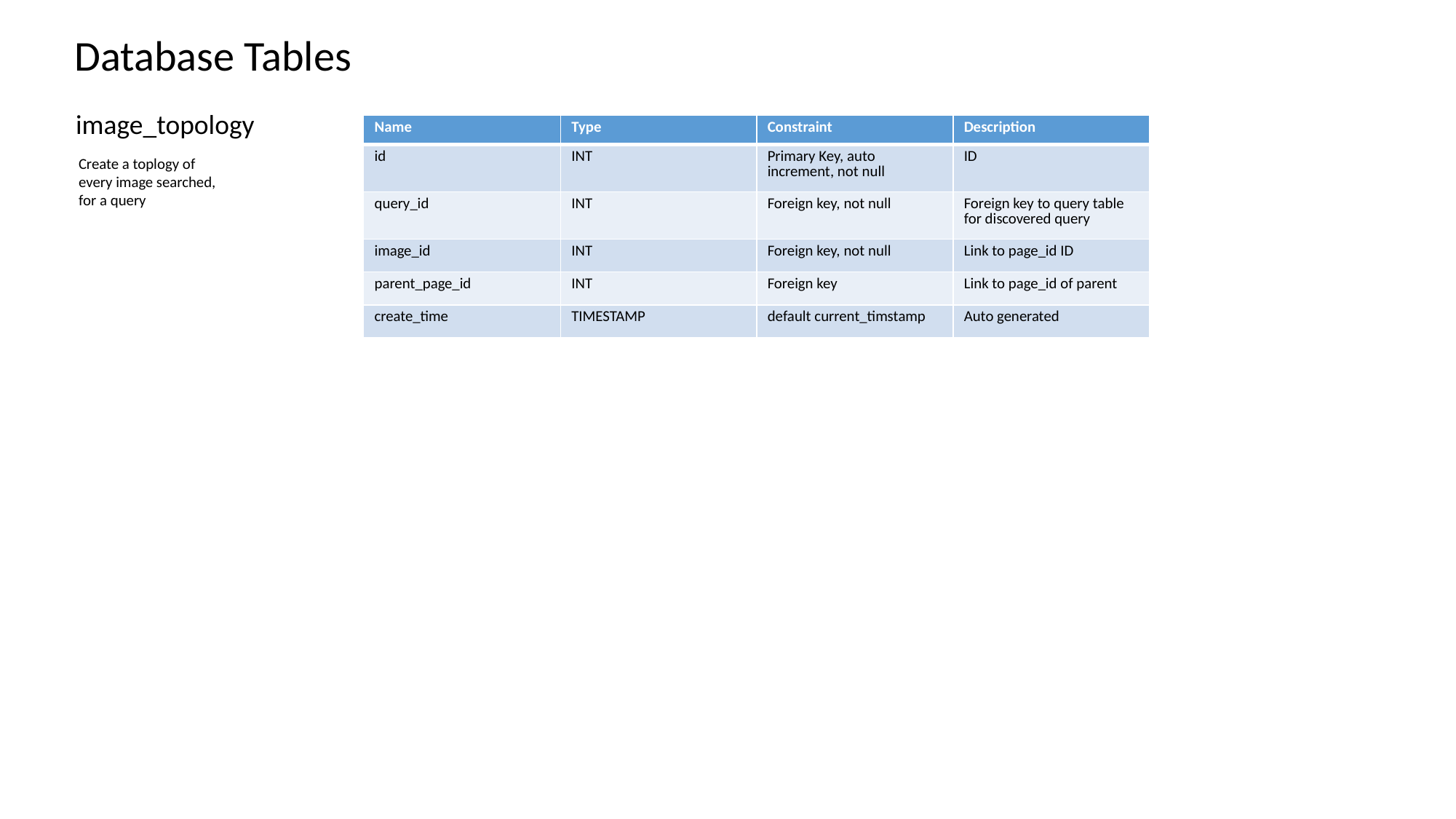

Database Tables

image_topology
| Name | Type | Constraint | Description |
| --- | --- | --- | --- |
| id | INT | Primary Key, auto increment, not null | ID |
| query\_id | INT | Foreign key, not null | Foreign key to query table for discovered query |
| image\_id | INT | Foreign key, not null | Link to page\_id ID |
| parent\_page\_id | INT | Foreign key | Link to page\_id of parent |
| create\_time | TIMESTAMP | default current\_timstamp | Auto generated |
Create a toplogy of every image searched, for a query